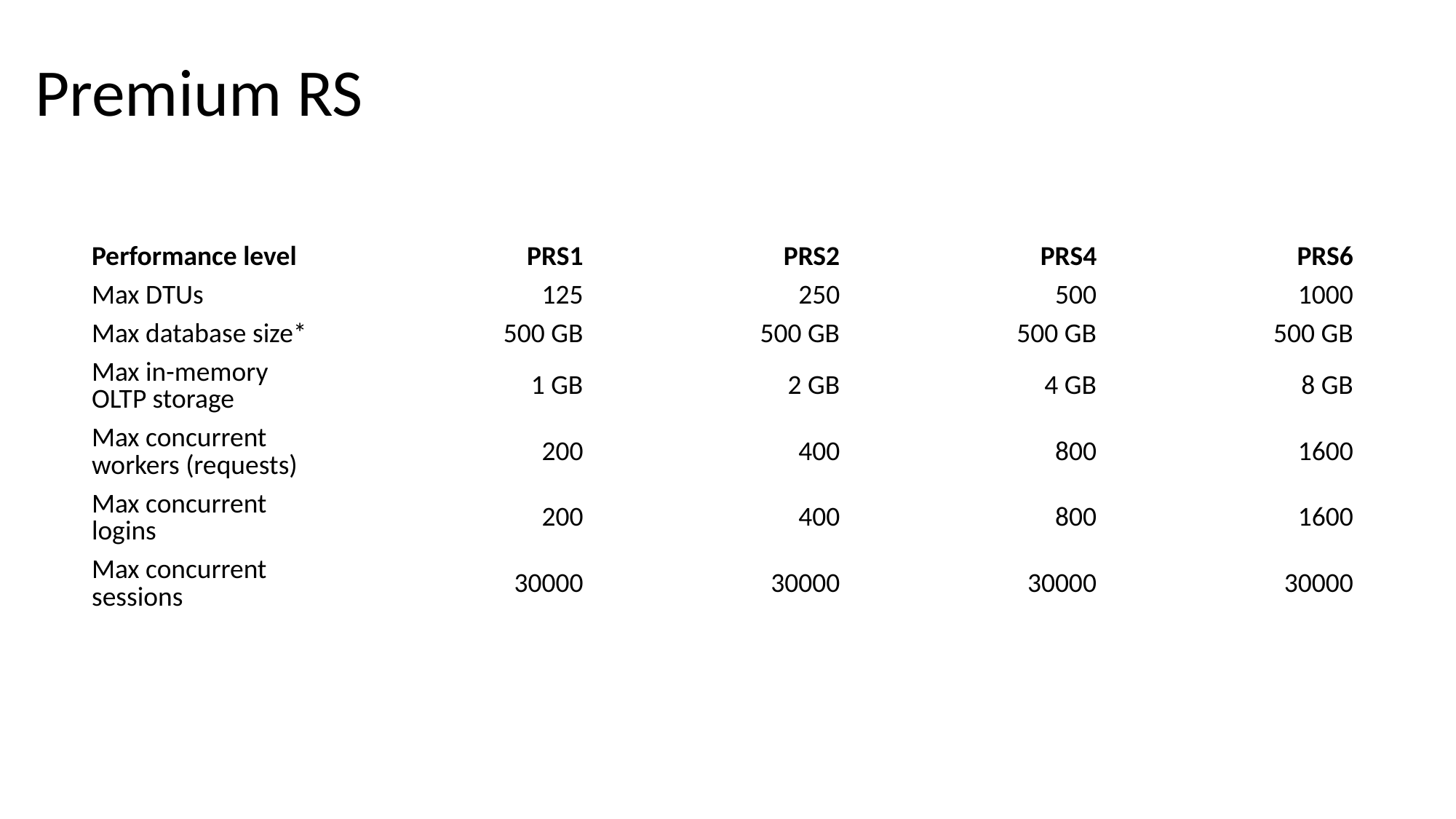

# Premium RS
| Performance level | PRS1 | PRS2 | PRS4 | PRS6 |
| --- | --- | --- | --- | --- |
| Max DTUs | 125 | 250 | 500 | 1000 |
| Max database size\* | 500 GB | 500 GB | 500 GB | 500 GB |
| Max in-memory OLTP storage | 1 GB | 2 GB | 4 GB | 8 GB |
| Max concurrent workers (requests) | 200 | 400 | 800 | 1600 |
| Max concurrent logins | 200 | 400 | 800 | 1600 |
| Max concurrent sessions | 30000 | 30000 | 30000 | 30000 |